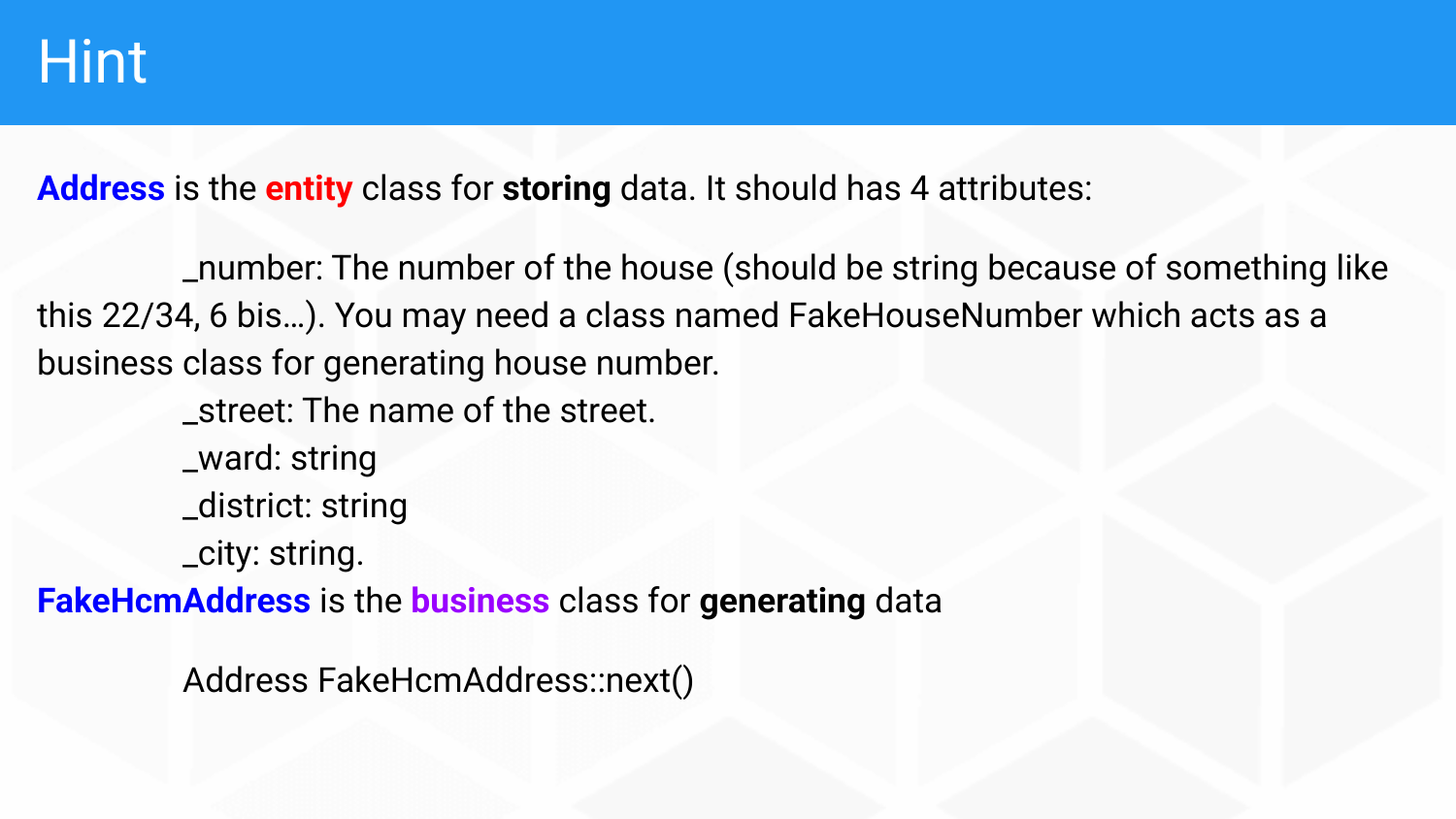

# Hint
Address is the entity class for storing data. It should has 4 attributes:
	_number: The number of the house (should be string because of something like this 22/34, 6 bis…). You may need a class named FakeHouseNumber which acts as a business class for generating house number.
	_street: The name of the street.
	_ward: string
	_district: string
	_city: string.
FakeHcmAddress is the business class for generating data
	Address FakeHcmAddress::next()